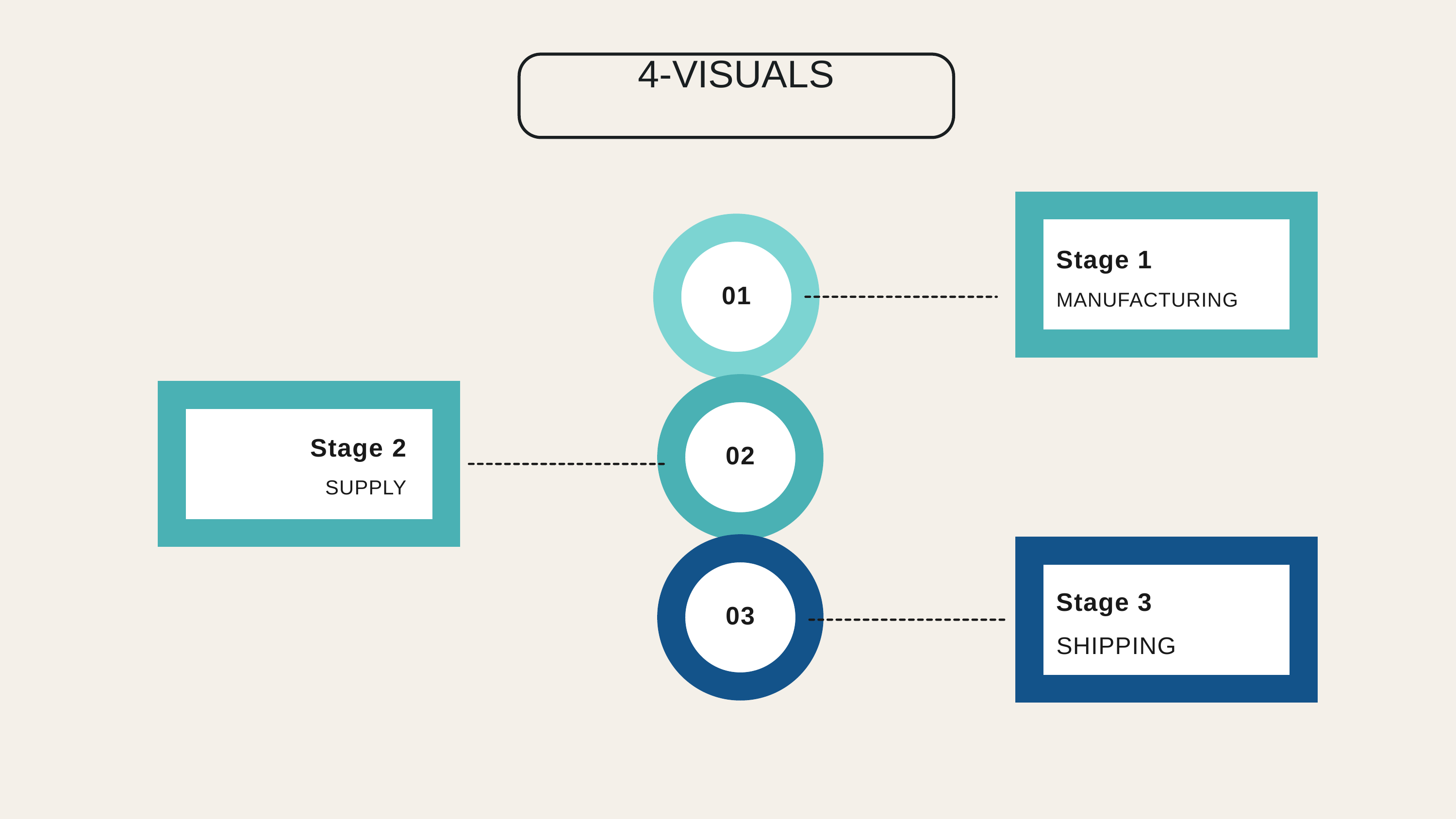

4-VISUALS

01
Stage 1
MANUFACTURING

02

Stage 2

SUPPLY

03

Stage 3
SHIPPING